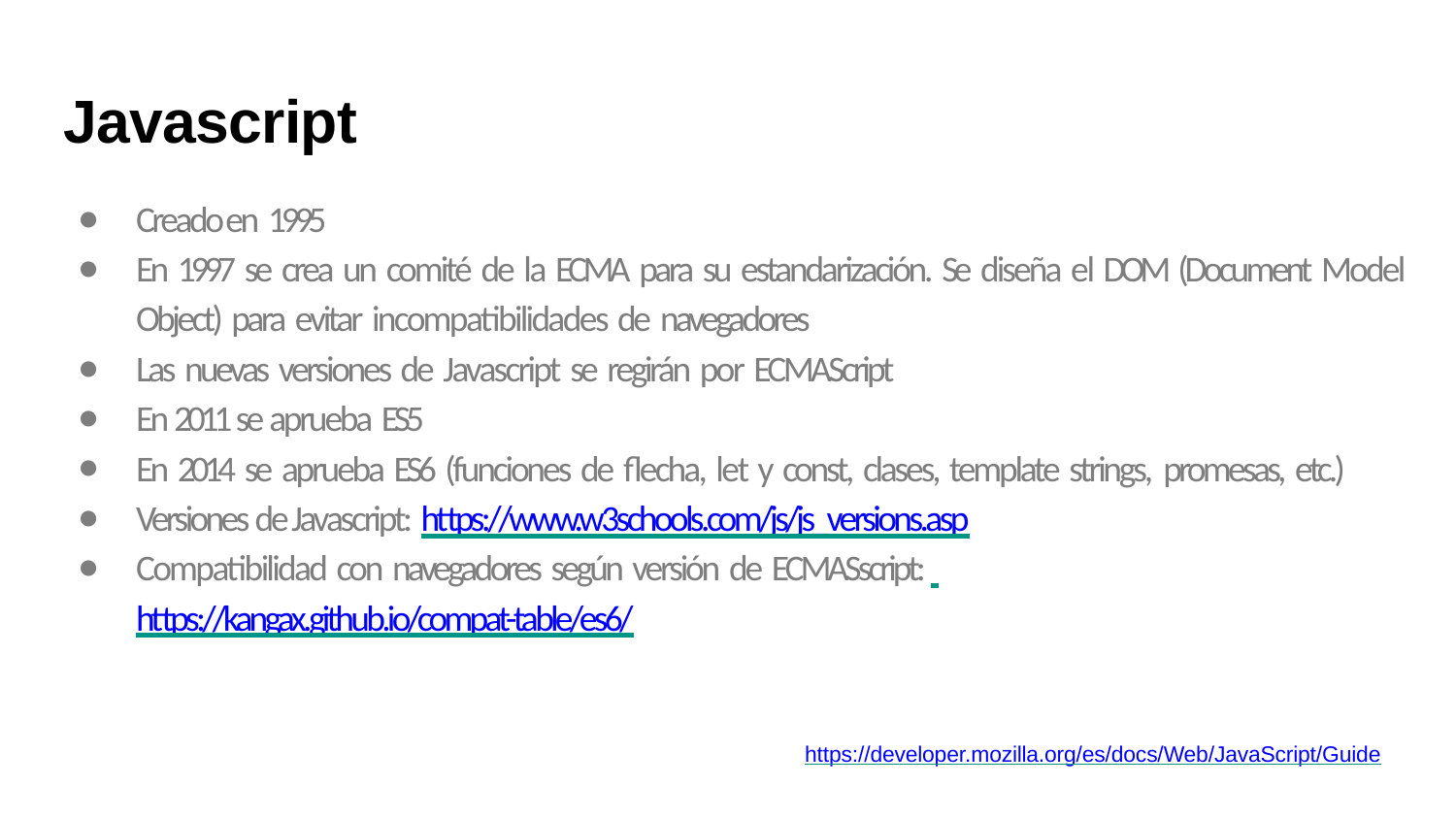

# Javascript
Creado en 1995
En 1997 se crea un comité de la ECMA para su estandarización. Se diseña el DOM  (Document Model Object) para evitar incompatibilidades de navegadores
Las nuevas versiones de Javascript se regirán por ECMAScript
En 2011 se aprueba ES5
En 2014 se aprueba ES6 (funciones de flecha, let y const, clases, template strings,  promesas, etc.)
Versiones de Javascript: https://www.w3schools.com/js/js_versions.asp
Compatibilidad con navegadores según versión de ECMASscript:  https://kangax.github.io/compat-table/es6/
https://developer.mozilla.org/es/docs/Web/JavaScript/Guide